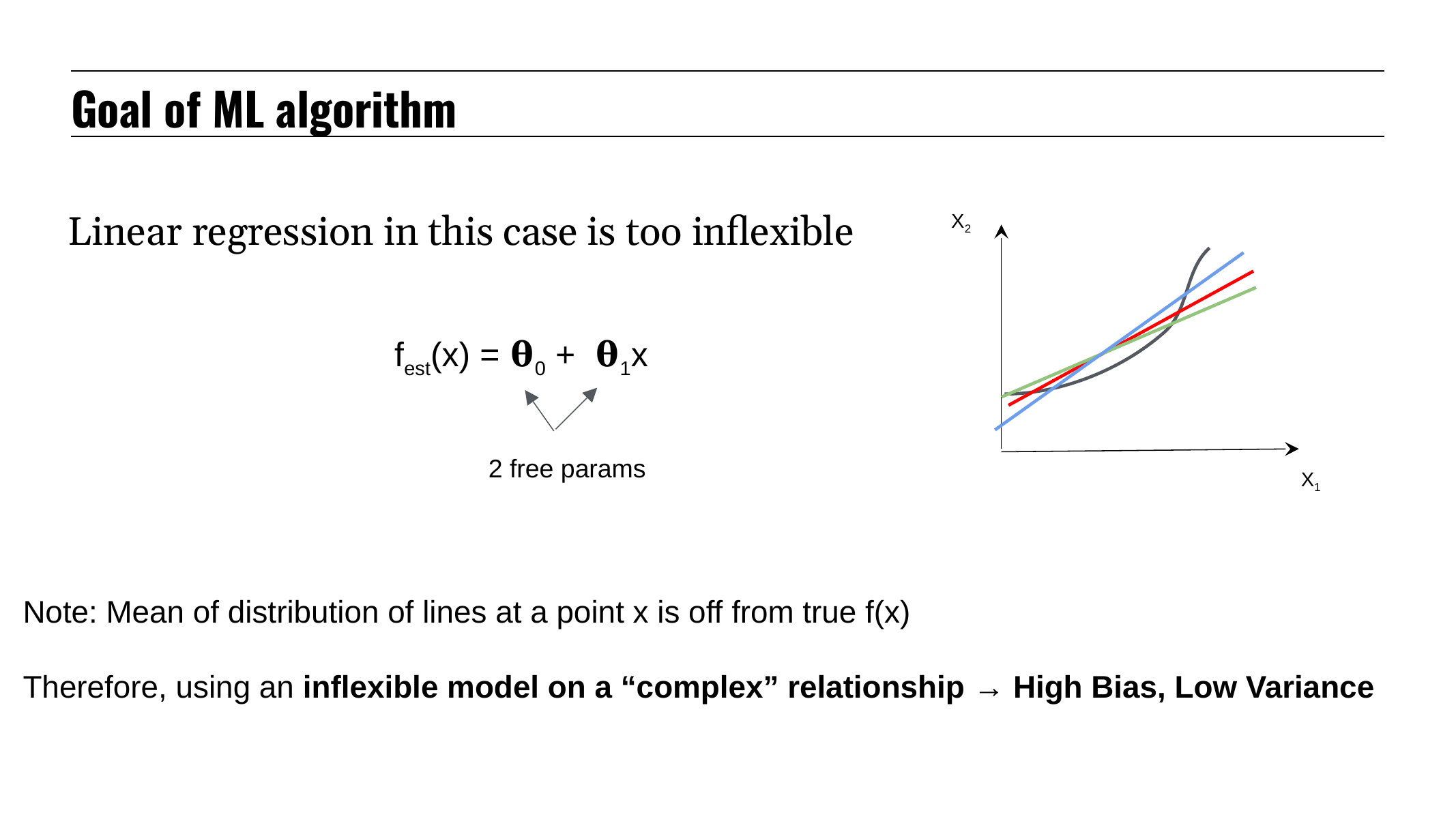

Goal of ML algorithm
X2
Linear regression in this case is too inflexible

fest(x) = 𝛉0 +  𝛉1x
2 free params
X1
Note: Mean of distribution of lines at a point x is off from true f(x)

Therefore, using an inflexible model on a “complex” relationship → High Bias, Low Variance